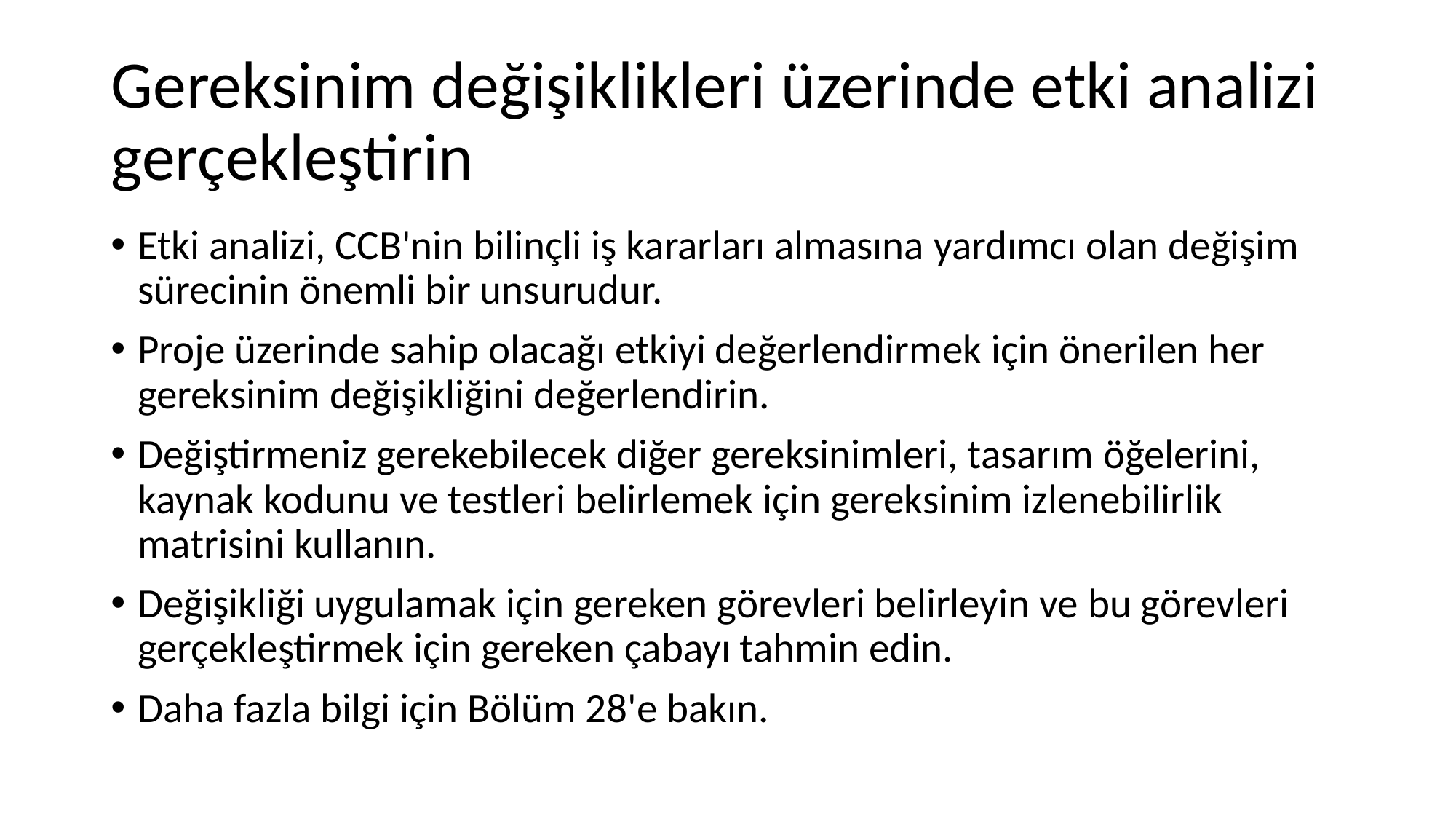

# Gereksinim değişiklikleri üzerinde etki analizi gerçekleştirin
Etki analizi, CCB'nin bilinçli iş kararları almasına yardımcı olan değişim sürecinin önemli bir unsurudur.
Proje üzerinde sahip olacağı etkiyi değerlendirmek için önerilen her gereksinim değişikliğini değerlendirin.
Değiştirmeniz gerekebilecek diğer gereksinimleri, tasarım öğelerini, kaynak kodunu ve testleri belirlemek için gereksinim izlenebilirlik matrisini kullanın.
Değişikliği uygulamak için gereken görevleri belirleyin ve bu görevleri gerçekleştirmek için gereken çabayı tahmin edin.
Daha fazla bilgi için Bölüm 28'e bakın.